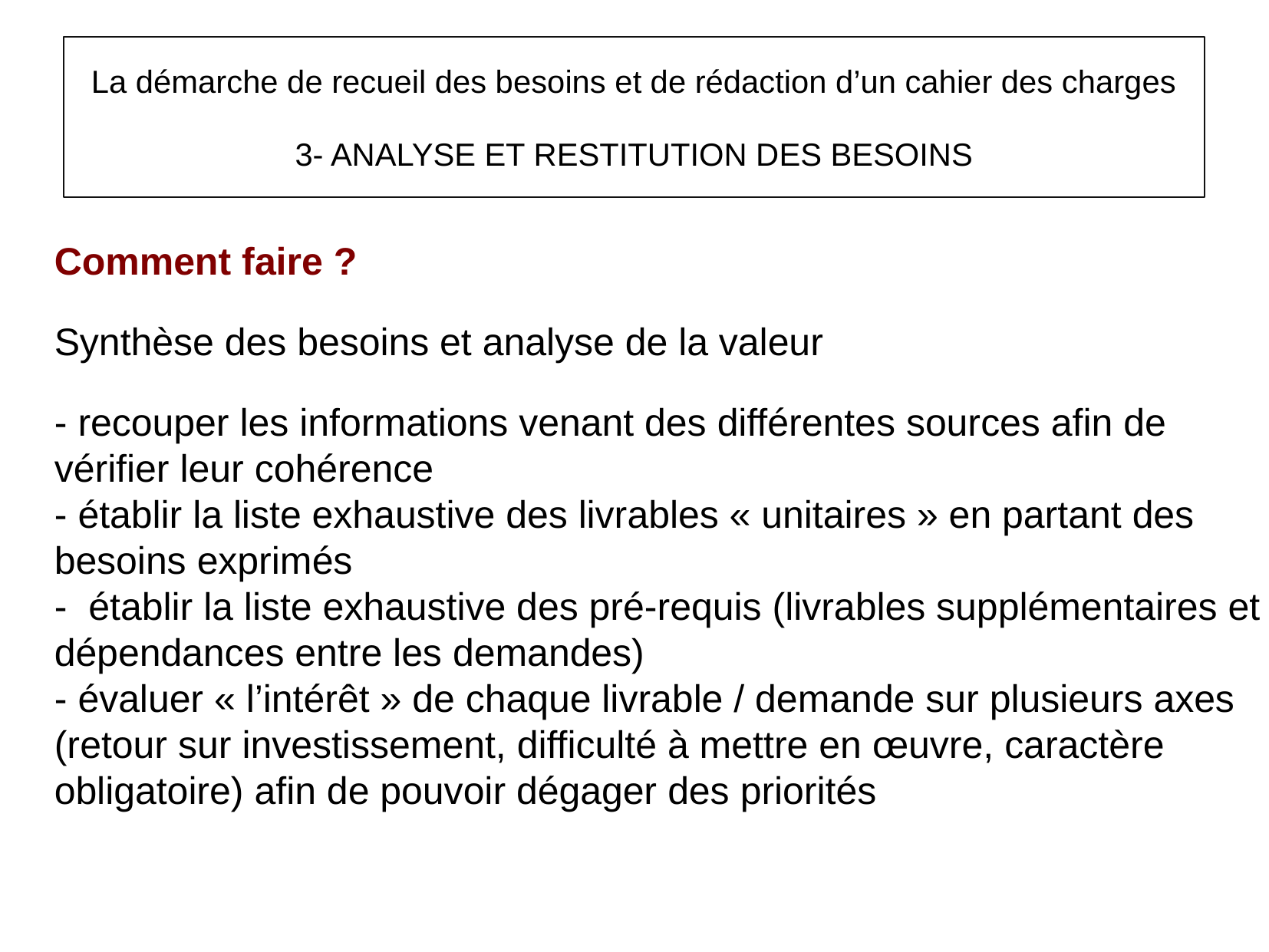

La démarche de recueil des besoins et de rédaction d’un cahier des charges

3- ANALYSE ET RESTITUTION DES BESOINS
Comment faire ?

Synthèse des besoins et analyse de la valeur

- recouper les informations venant des différentes sources afin de vérifier leur cohérence
- établir la liste exhaustive des livrables « unitaires » en partant des besoins exprimés
-  établir la liste exhaustive des pré-requis (livrables supplémentaires et dépendances entre les demandes)
- évaluer « l’intérêt » de chaque livrable / demande sur plusieurs axes (retour sur investissement, difficulté à mettre en œuvre, caractère obligatoire) afin de pouvoir dégager des priorités